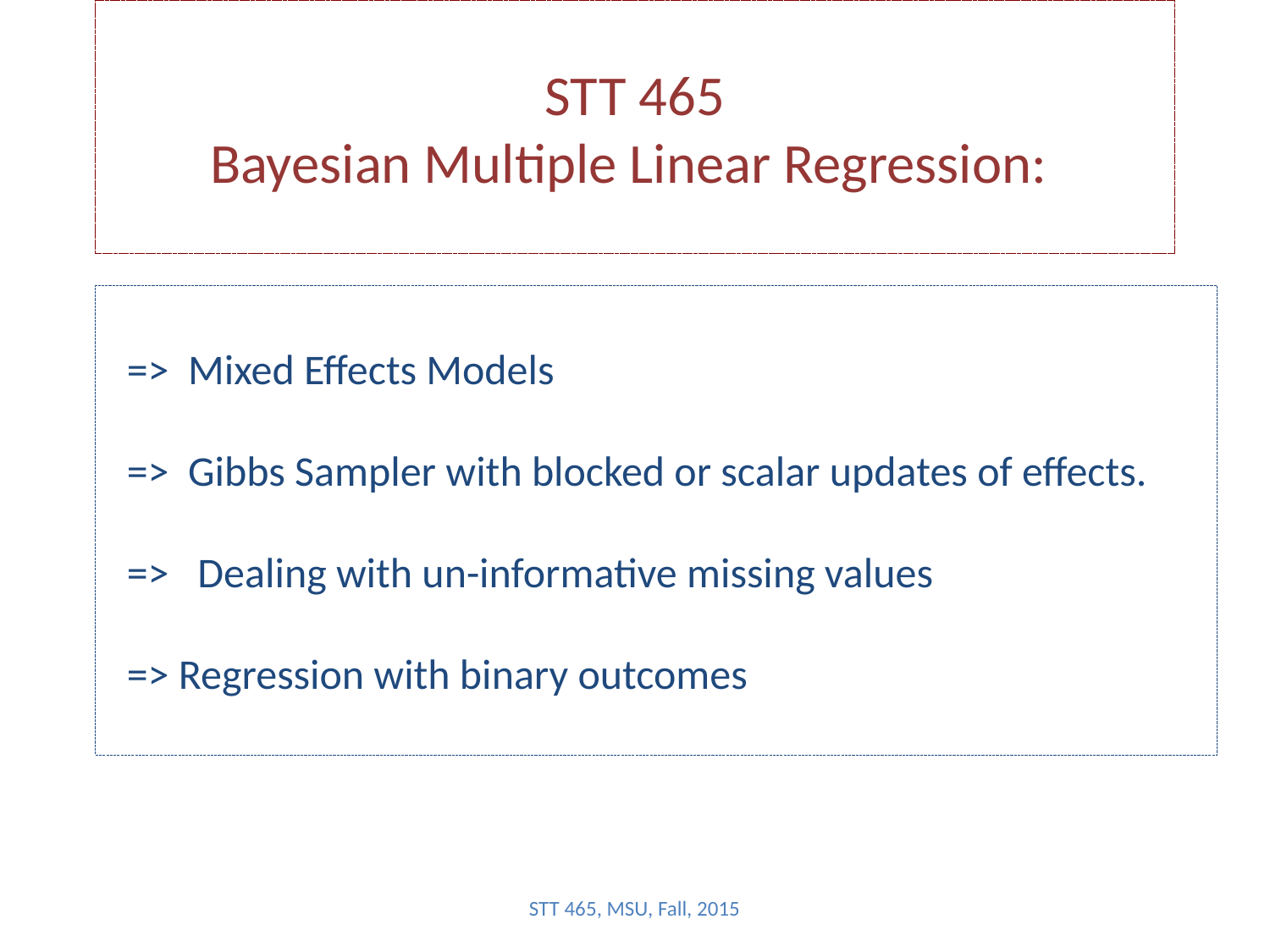

# STT 465 Bayesian Multiple Linear Regression:

  =>  Mixed Effects Models

  =>  Gibbs Sampler with blocked or scalar updates of effects.

  =>   Dealing with un-informative missing values

  => Regression with binary outcomes

STT 465, MSU, Fall, 2015